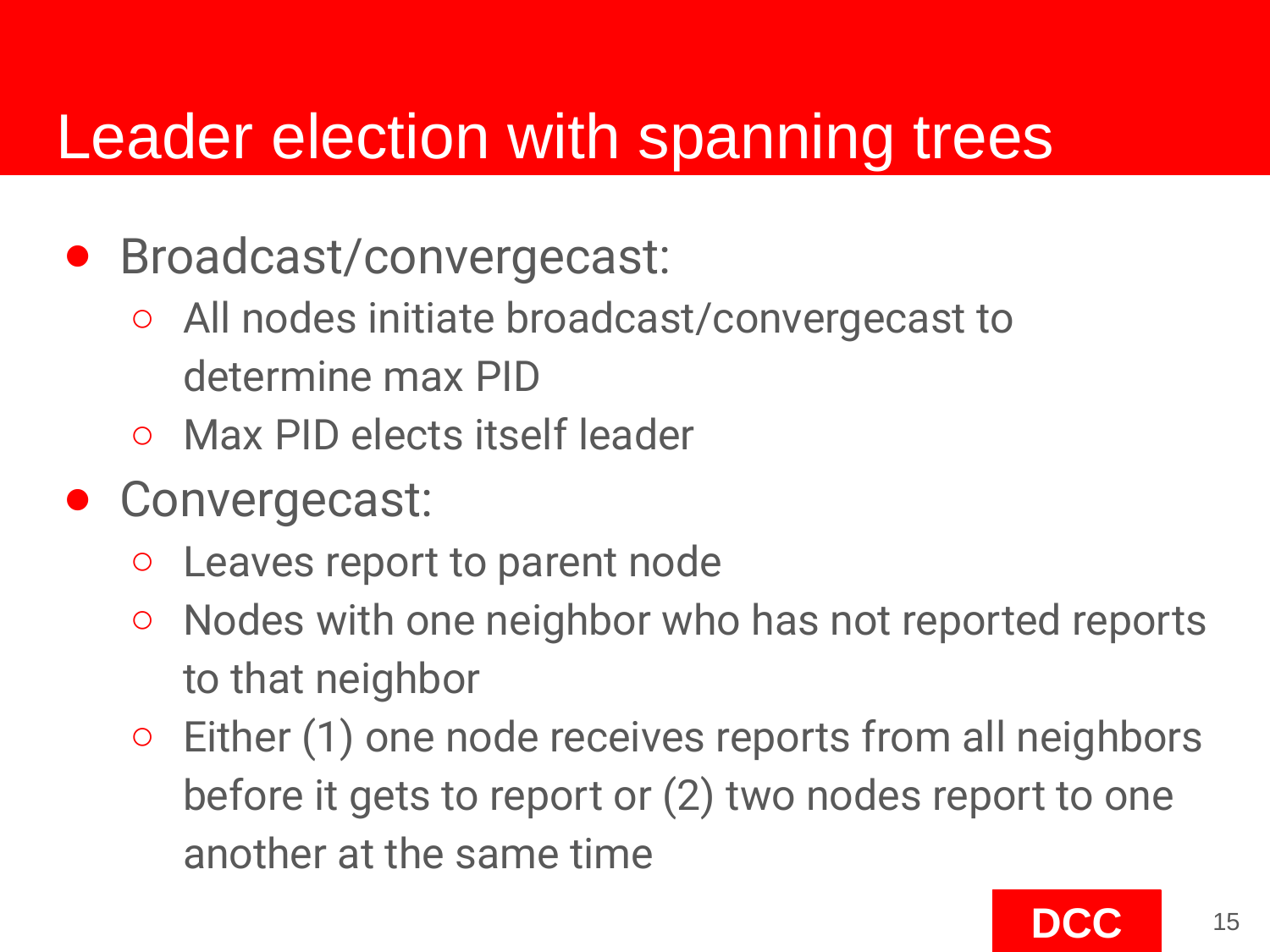

# Leader election with spanning trees
Broadcast/convergecast:
All nodes initiate broadcast/convergecast to determine max PID
Max PID elects itself leader
Convergecast:
Leaves report to parent node
Nodes with one neighbor who has not reported reports to that neighbor
Either (1) one node receives reports from all neighbors before it gets to report or (2) two nodes report to one another at the same time
15